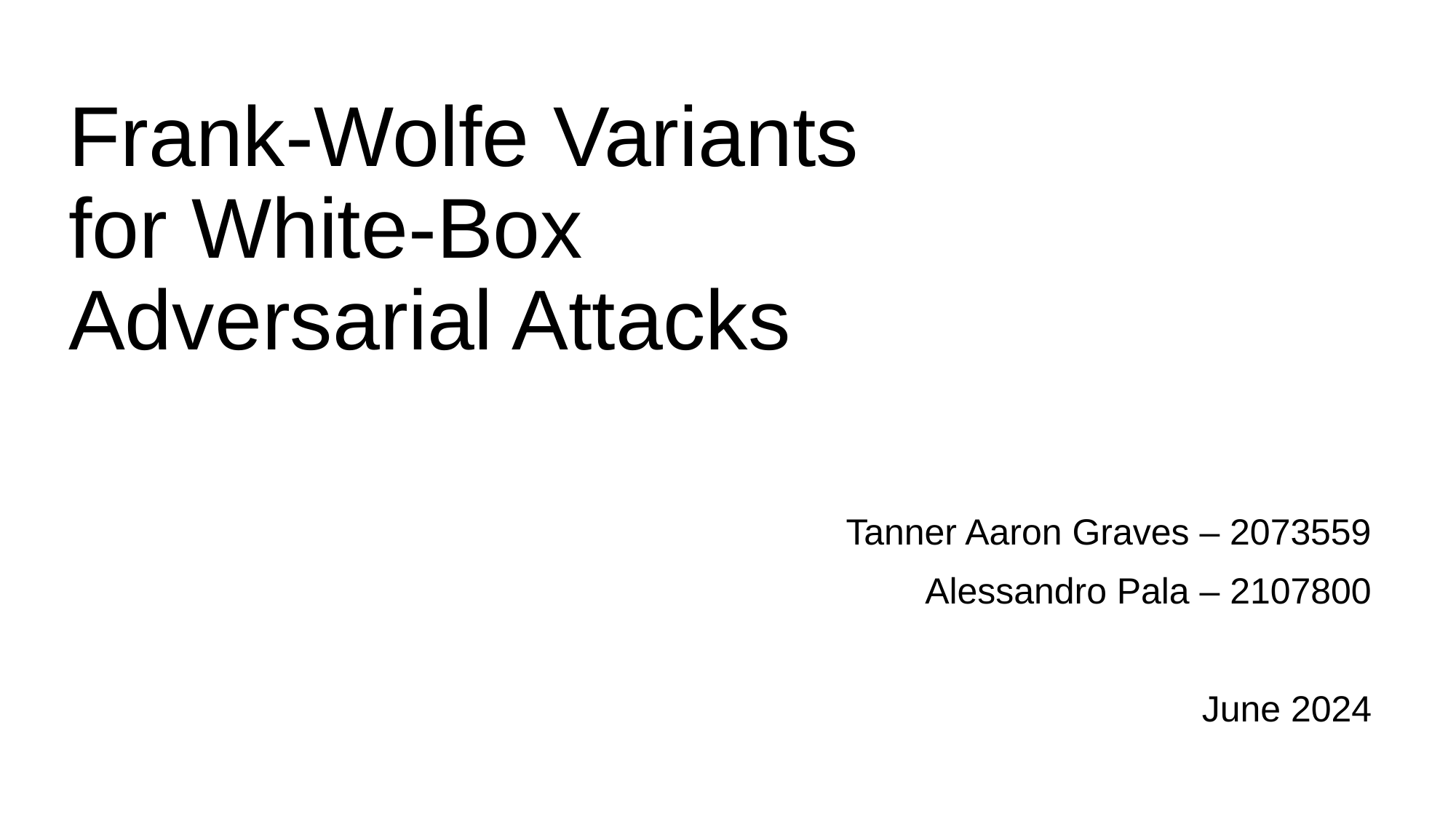

# Frank-Wolfe Variants for White-Box Adversarial Attacks
Tanner Aaron Graves – 2073559
Alessandro Pala – 2107800

June 2024